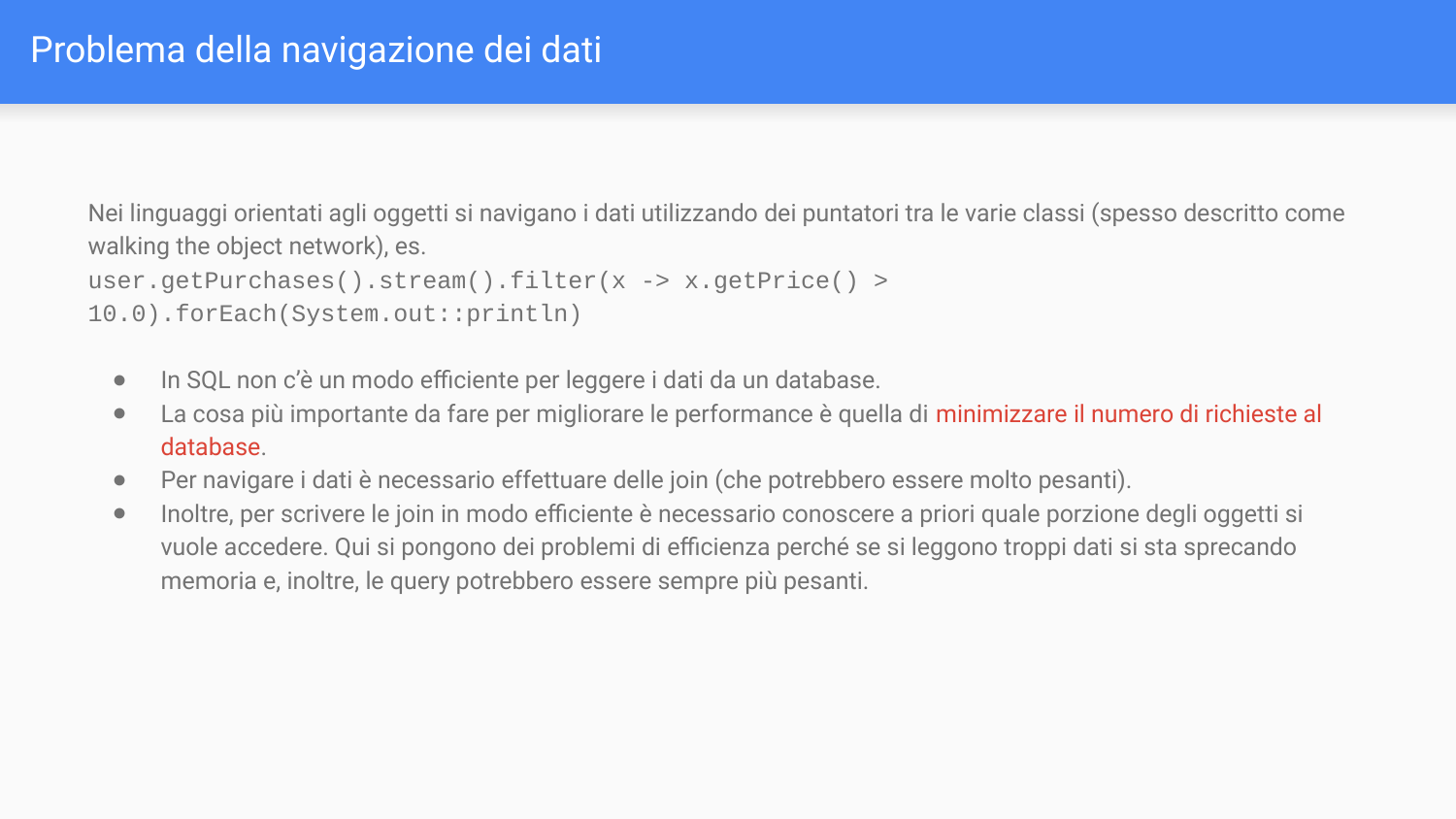

# Problema della navigazione dei dati
Nei linguaggi orientati agli oggetti si navigano i dati utilizzando dei puntatori tra le varie classi (spesso descritto come walking the object network), es.
user.getPurchases().stream().filter(x -> x.getPrice() > 10.0).forEach(System.out::println)

In SQL non c’è un modo efficiente per leggere i dati da un database.
La cosa più importante da fare per migliorare le performance è quella di minimizzare il numero di richieste al database.
Per navigare i dati è necessario effettuare delle join (che potrebbero essere molto pesanti).
Inoltre, per scrivere le join in modo efficiente è necessario conoscere a priori quale porzione degli oggetti si vuole accedere. Qui si pongono dei problemi di efficienza perché se si leggono troppi dati si sta sprecando memoria e, inoltre, le query potrebbero essere sempre più pesanti.